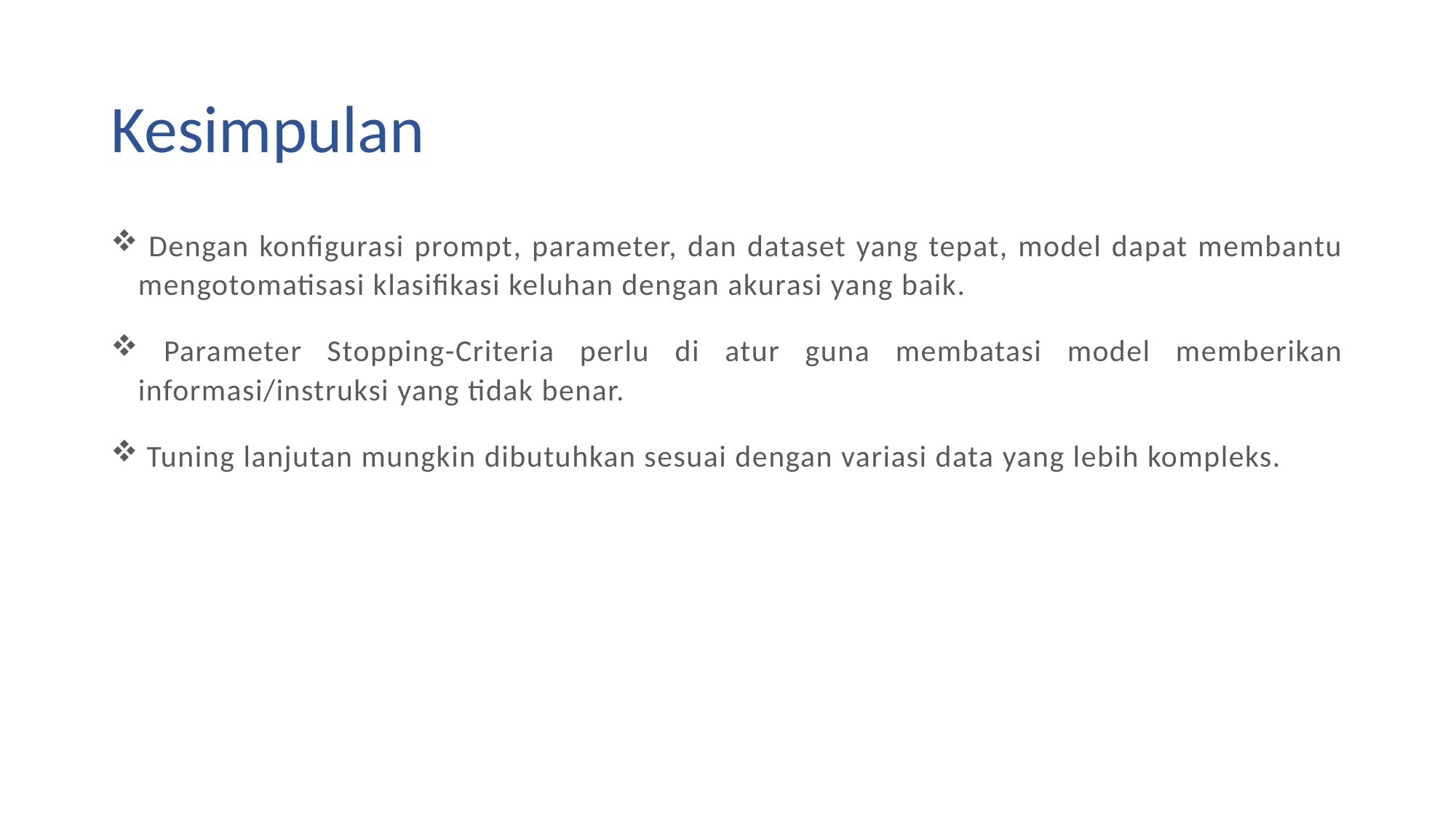

# Kesimpulan
 Dengan konfigurasi prompt, parameter, dan dataset yang tepat, model dapat membantu mengotomatisasi klasifikasi keluhan dengan akurasi yang baik.
 Parameter Stopping-Criteria perlu di atur guna membatasi model memberikan informasi/instruksi yang tidak benar.
 Tuning lanjutan mungkin dibutuhkan sesuai dengan variasi data yang lebih kompleks.